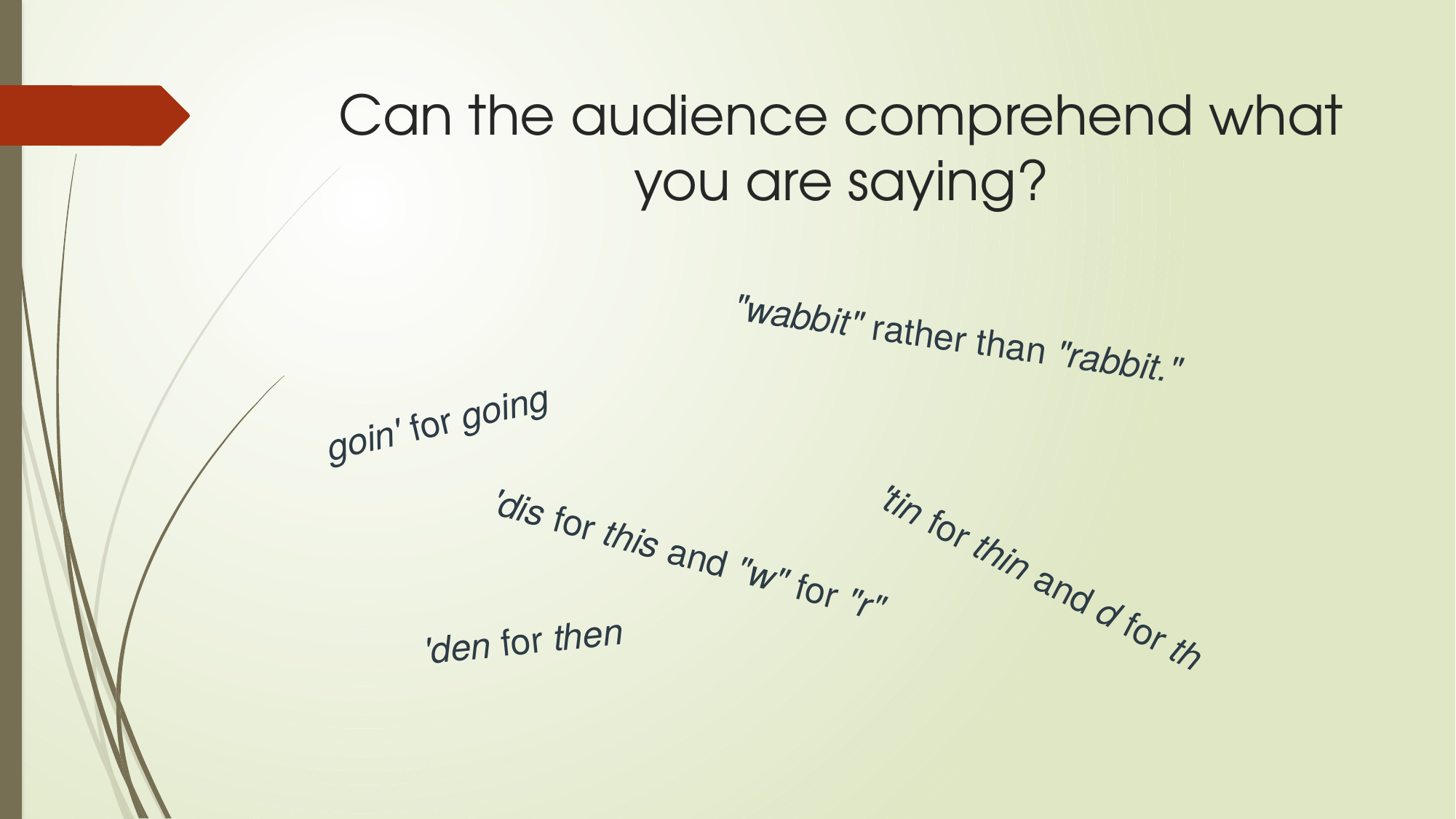

# Can the audience comprehend what you are saying?
"wabbit" rather than "rabbit."
goin' for going
'dis for this and "w" for "r"
'tin for thin and d for th
'den for then